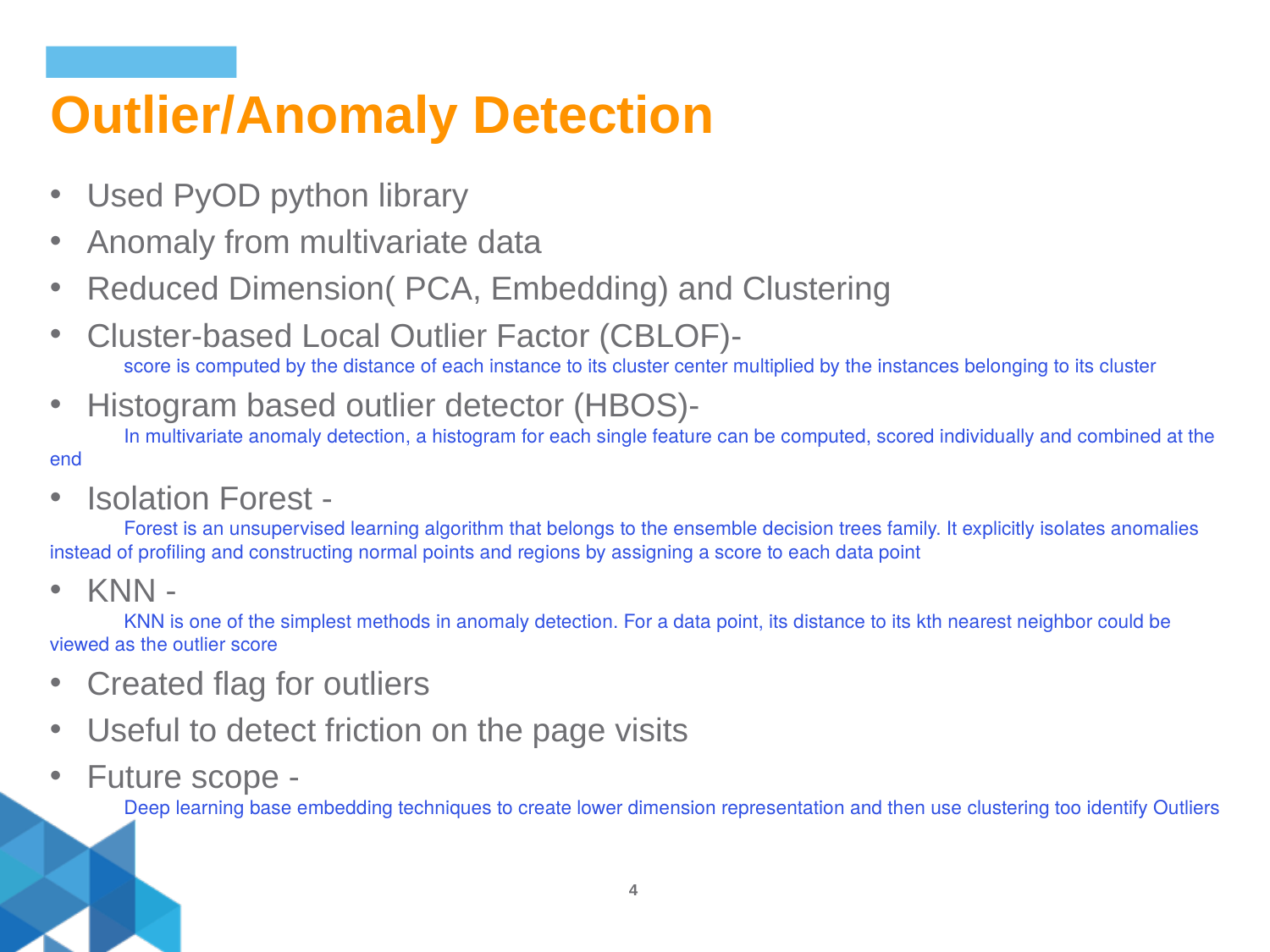

Outlier/Anomaly Detection
Used PyOD python library
Anomaly from multivariate data
Reduced Dimension( PCA, Embedding) and Clustering
Cluster-based Local Outlier Factor (CBLOF)-
score is computed by the distance of each instance to its cluster center multiplied by the instances belonging to its cluster
Histogram based outlier detector (HBOS)-
In multivariate anomaly detection, a histogram for each single feature can be computed, scored individually and combined at the end
Isolation Forest -
Forest is an unsupervised learning algorithm that belongs to the ensemble decision trees family. It explicitly isolates anomalies instead of profiling and constructing normal points and regions by assigning a score to each data point
KNN -
KNN is one of the simplest methods in anomaly detection. For a data point, its distance to its kth nearest neighbor could be viewed as the outlier score
Created flag for outliers
Useful to detect friction on the page visits
Future scope -
Deep learning base embedding techniques to create lower dimension representation and then use clustering too identify Outliers
4